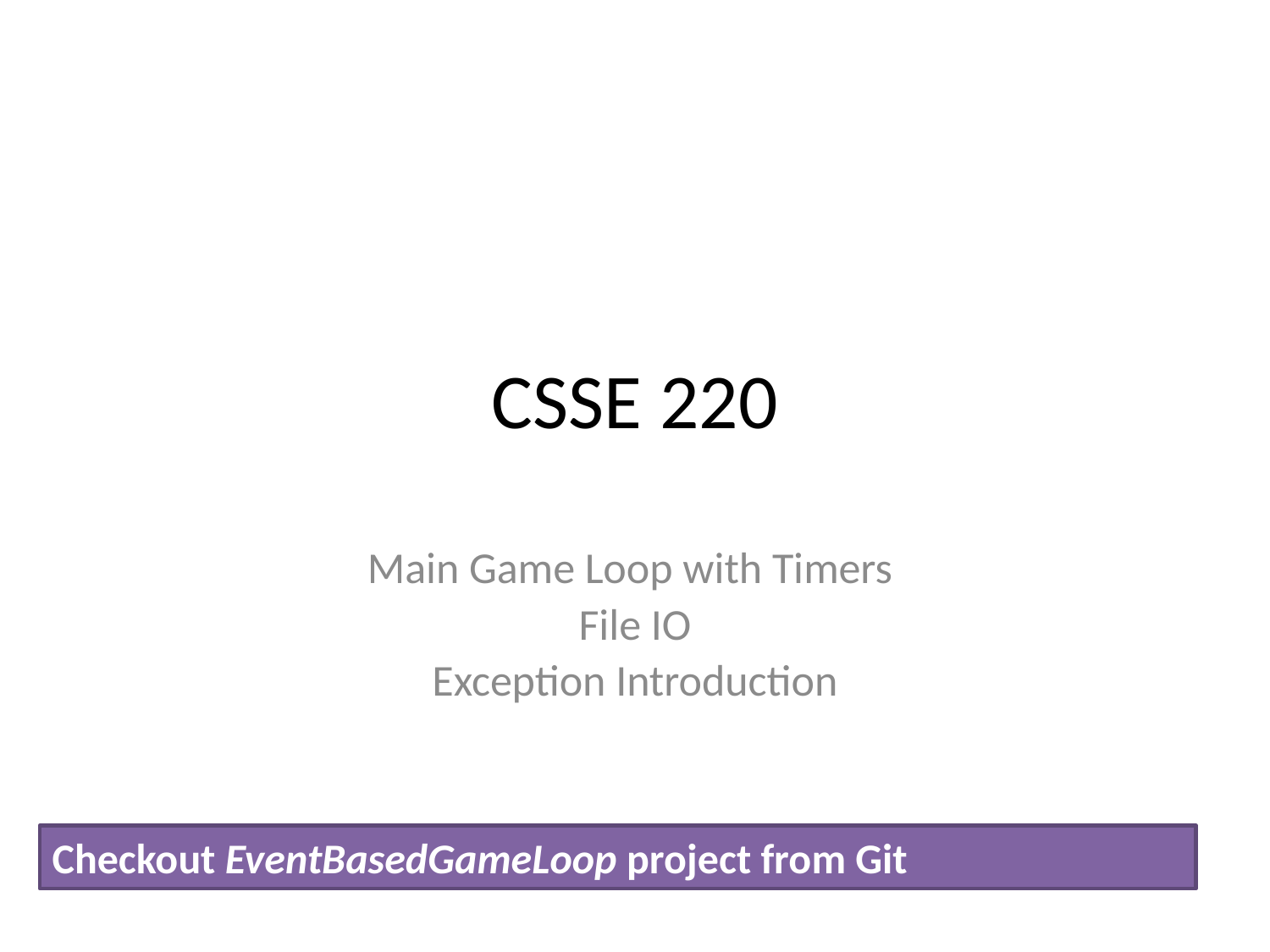

# CSSE 220
Main Game Loop with Timers
File IO
Exception Introduction

Checkout EventBasedGameLoop project from Git